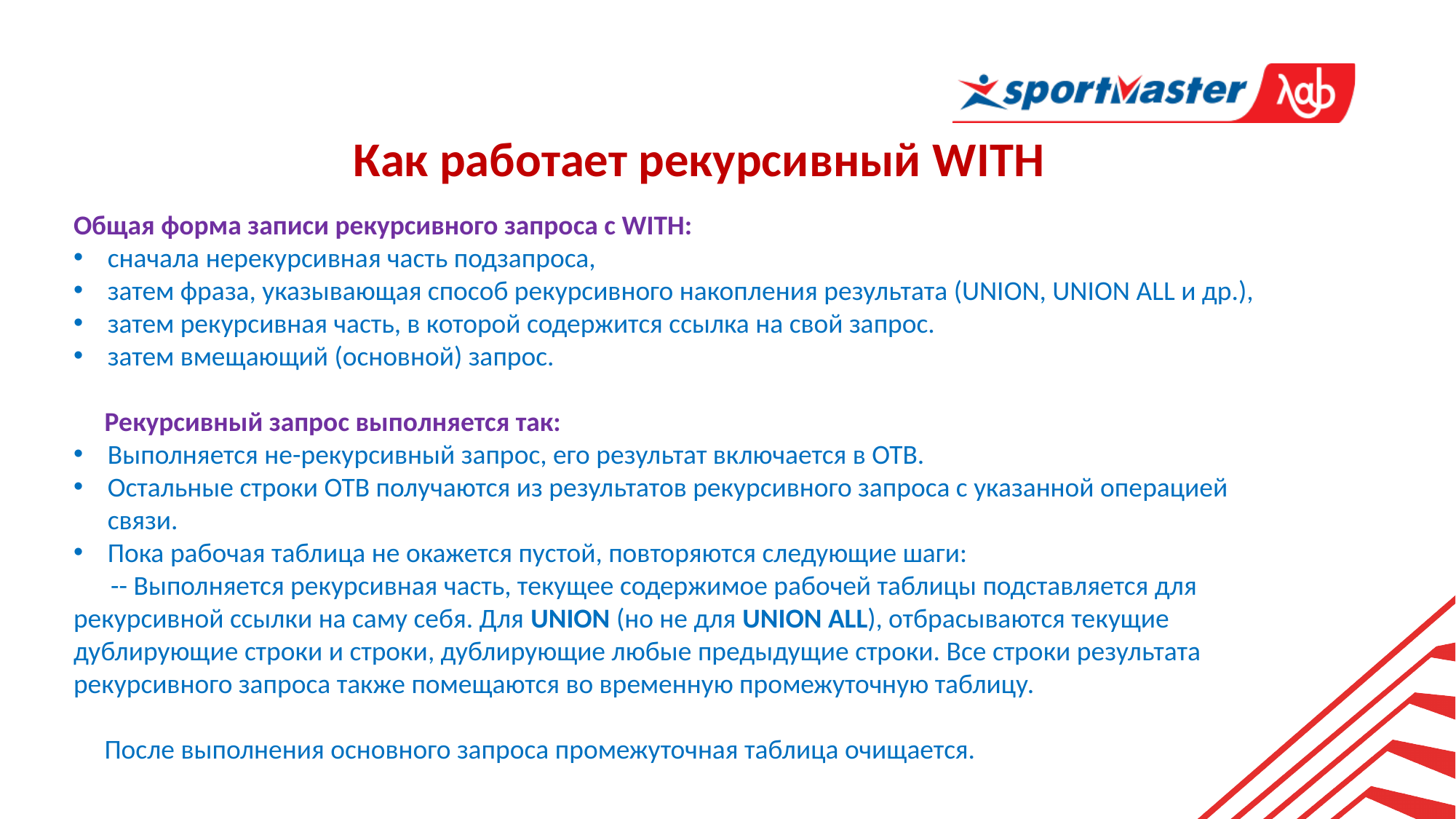

Как работает рекурсивный WITH

Общая форма записи рекурсивного запроса с WITH:
сначала нерекурсивная часть подзапроса,
затем фраза, указывающая способ рекурсивного накопления результата (UNION, UNION ALL и др.),
затем рекурсивная часть, в которой содержится ссылка на свой запрос.
затем вмещающий (основной) запрос.

     Рекурсивный запрос выполняется так:
Выполняется не-рекурсивный запрос, его результат включается в ОТВ.
Остальные строки ОТВ получаются из результатов рекурсивного запроса с указанной операцией связи.
Пока рабочая таблица не окажется пустой, повторяются следующие шаги:
      -- Выполняется рекурсивная часть, текущее содержимое рабочей таблицы подставляется для рекурсивной ссылки на саму себя. Для UNION (но не для UNION ALL), отбрасываются текущие дублирующие строки и строки, дублирующие любые предыдущие строки. Все строки результата рекурсивного запроса также помещаются во временную промежуточную таблицу.

     После выполнения основного запроса промежуточная таблица очищается.